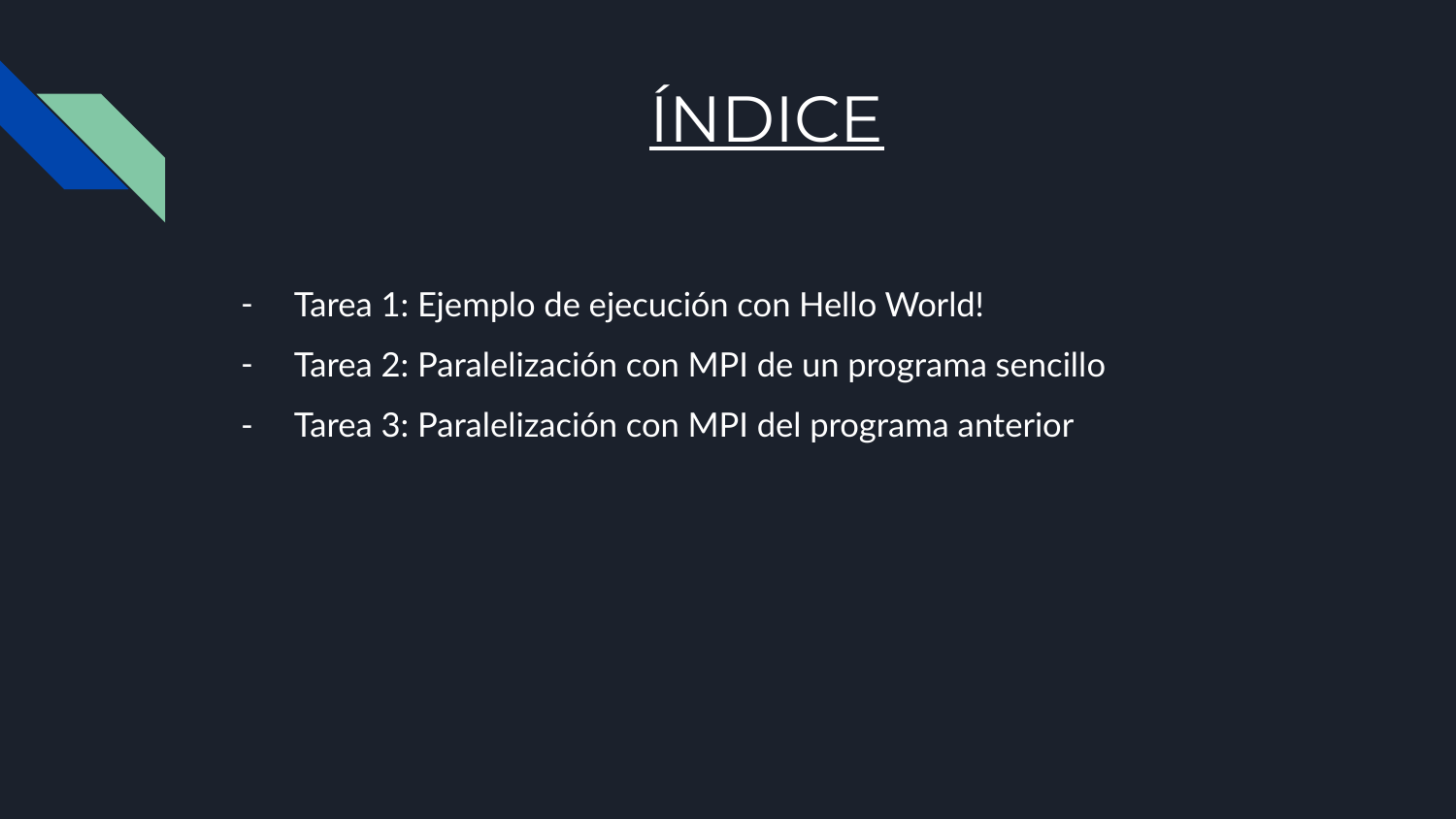

# ÍNDICE
Tarea 1: Ejemplo de ejecución con Hello World!
Tarea 2: Paralelización con MPI de un programa sencillo
Tarea 3: Paralelización con MPI del programa anterior